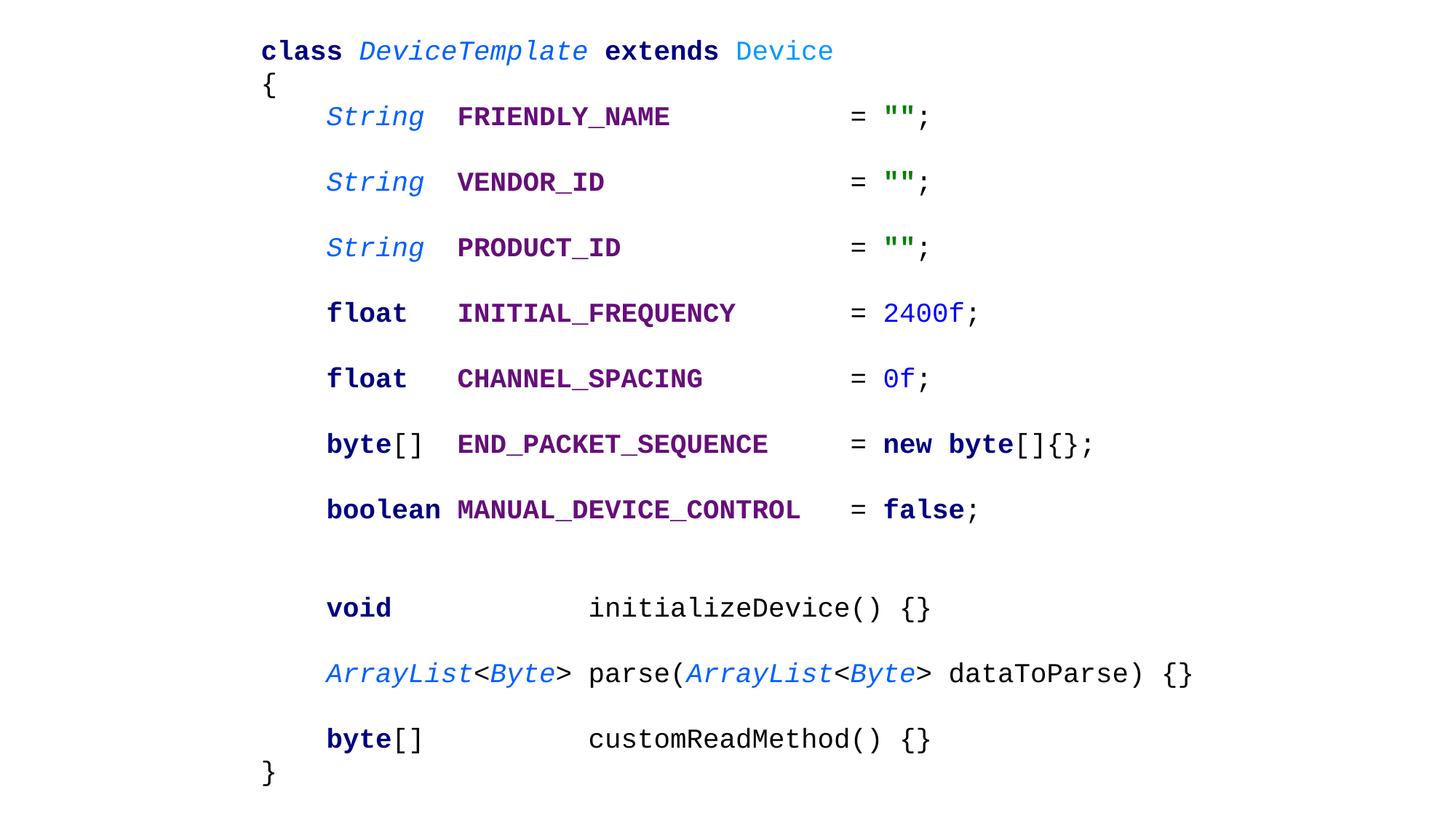

class DeviceTemplate extends Device
{
    String  FRIENDLY_NAME           = "";
    String  VENDOR_ID               = "";
    String  PRODUCT_ID              = "";
    float   INITIAL_FREQUENCY       = 2400f;
    float   CHANNEL_SPACING         = 0f;
    byte[]  END_PACKET_SEQUENCE     = new byte[]{};
    boolean MANUAL_DEVICE_CONTROL   = false;
    void            initializeDevice() {}
    ArrayList<Byte> parse(ArrayList<Byte> dataToParse) {}
    byte[]          customReadMethod() {}
}